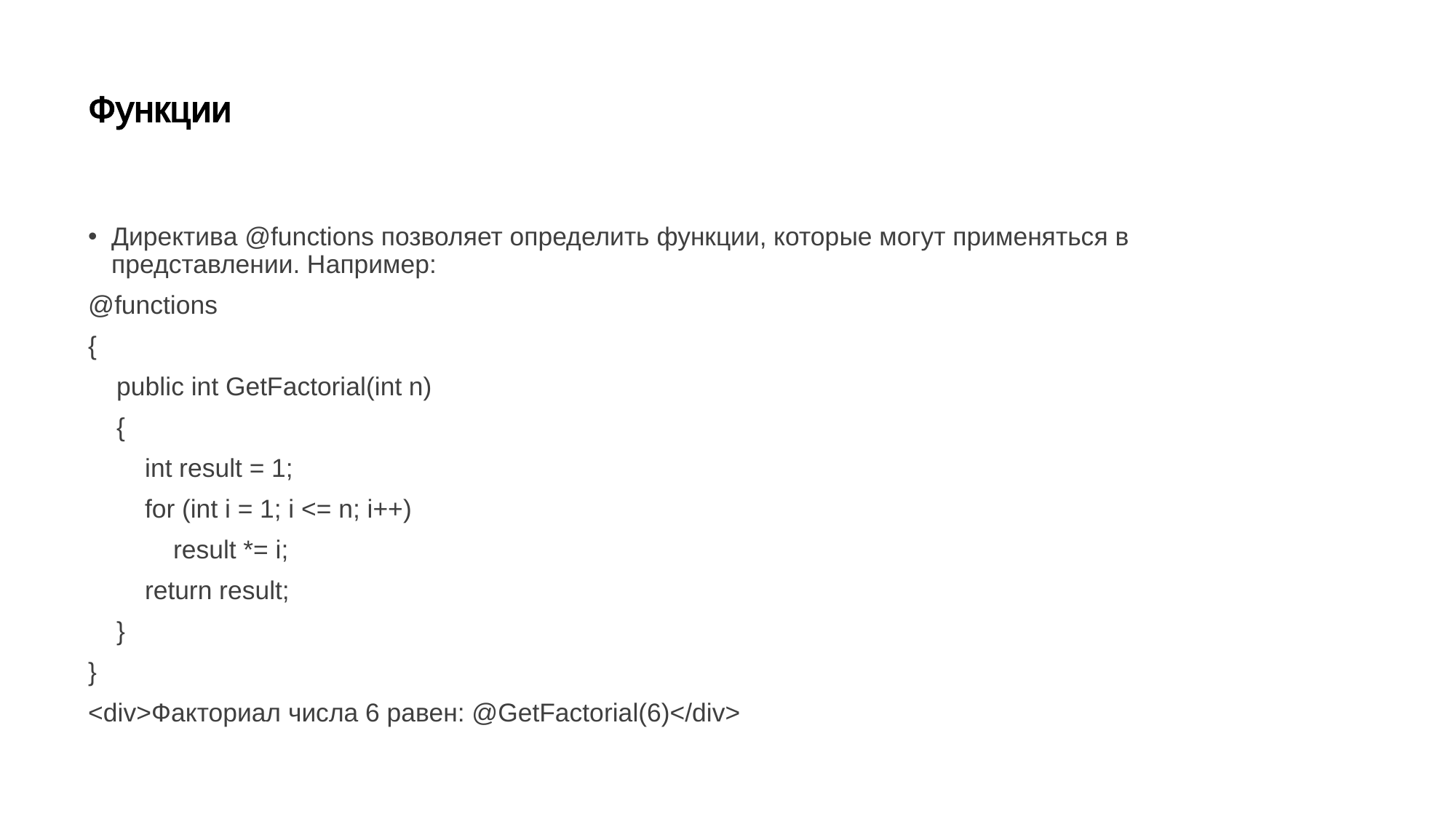

# Функции
Директива @functions позволяет определить функции, которые могут применяться в представлении. Например:
@functions
{
    public int GetFactorial(int n)
    {
        int result = 1;
        for (int i = 1; i <= n; i++)
            result *= i;
        return result;
    }
}
<div>Факториал числа 6 равен: @GetFactorial(6)</div>